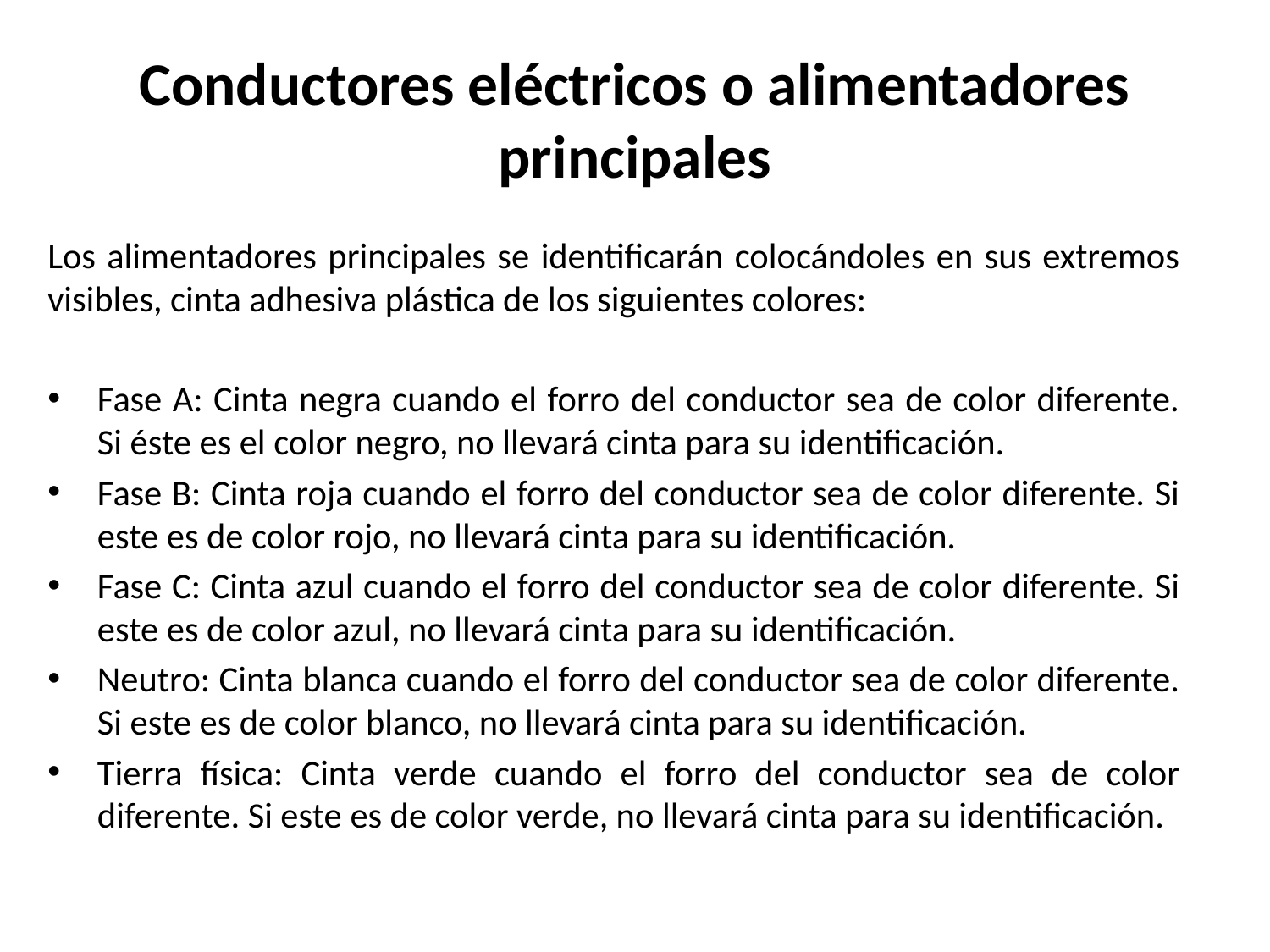

# Conductores eléctricos o alimentadores principales
Los alimentadores principales se identificarán colocándoles en sus extremos visibles, cinta adhesiva plástica de los siguientes colores:

Fase A: Cinta negra cuando el forro del conductor sea de color diferente. Si éste es el color negro, no llevará cinta para su identificación.
Fase B: Cinta roja cuando el forro del conductor sea de color diferente. Si este es de color rojo, no llevará cinta para su identificación.
Fase C: Cinta azul cuando el forro del conductor sea de color diferente. Si este es de color azul, no llevará cinta para su identificación.
Neutro: Cinta blanca cuando el forro del conductor sea de color diferente. Si este es de color blanco, no llevará cinta para su identificación.
Tierra física: Cinta verde cuando el forro del conductor sea de color diferente. Si este es de color verde, no llevará cinta para su identificación.